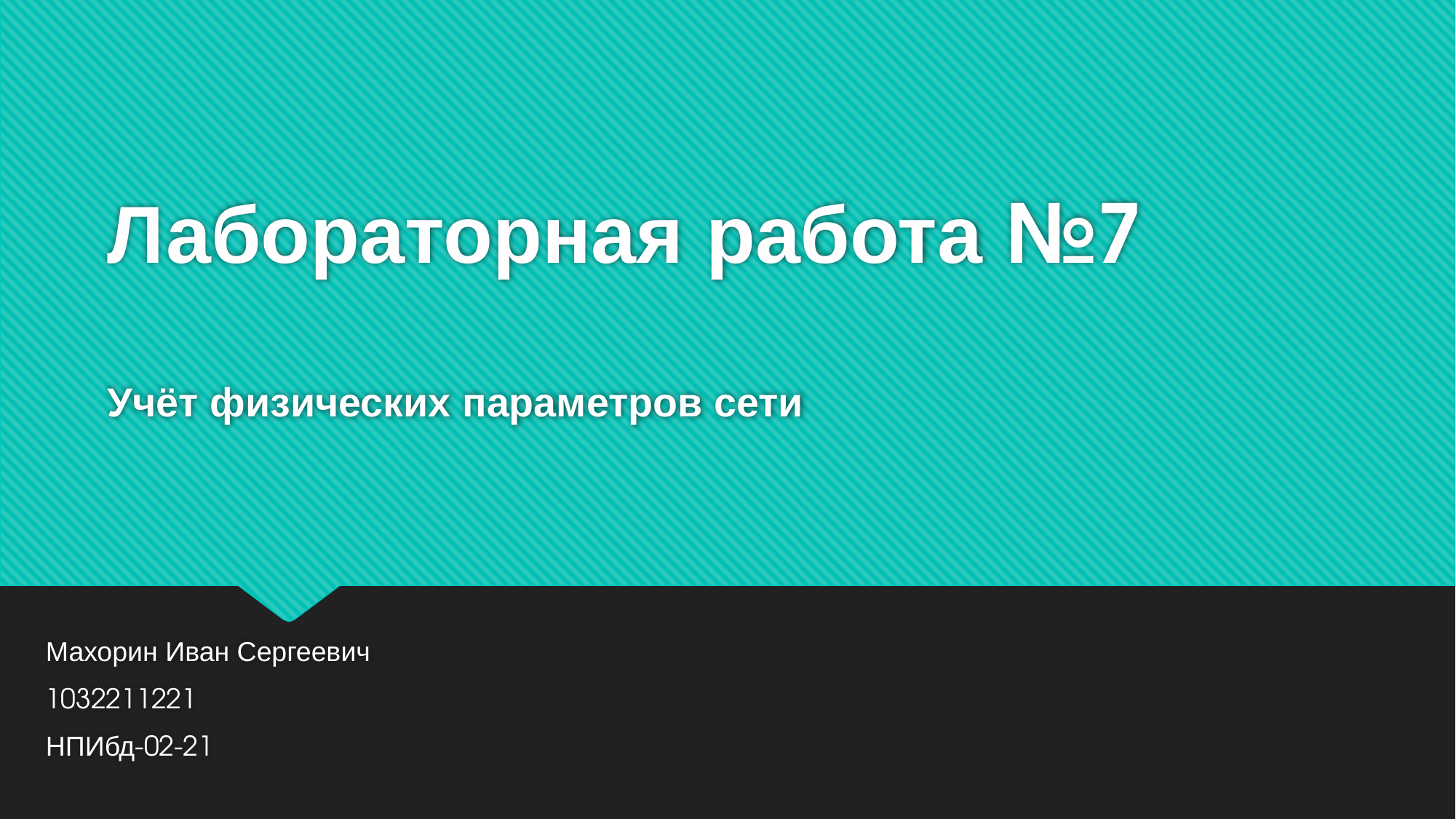

# Лабораторная работа №7 Учёт физических параметров сети
Махорин Иван Сергеевич
1032211221
НПИбд-02-21